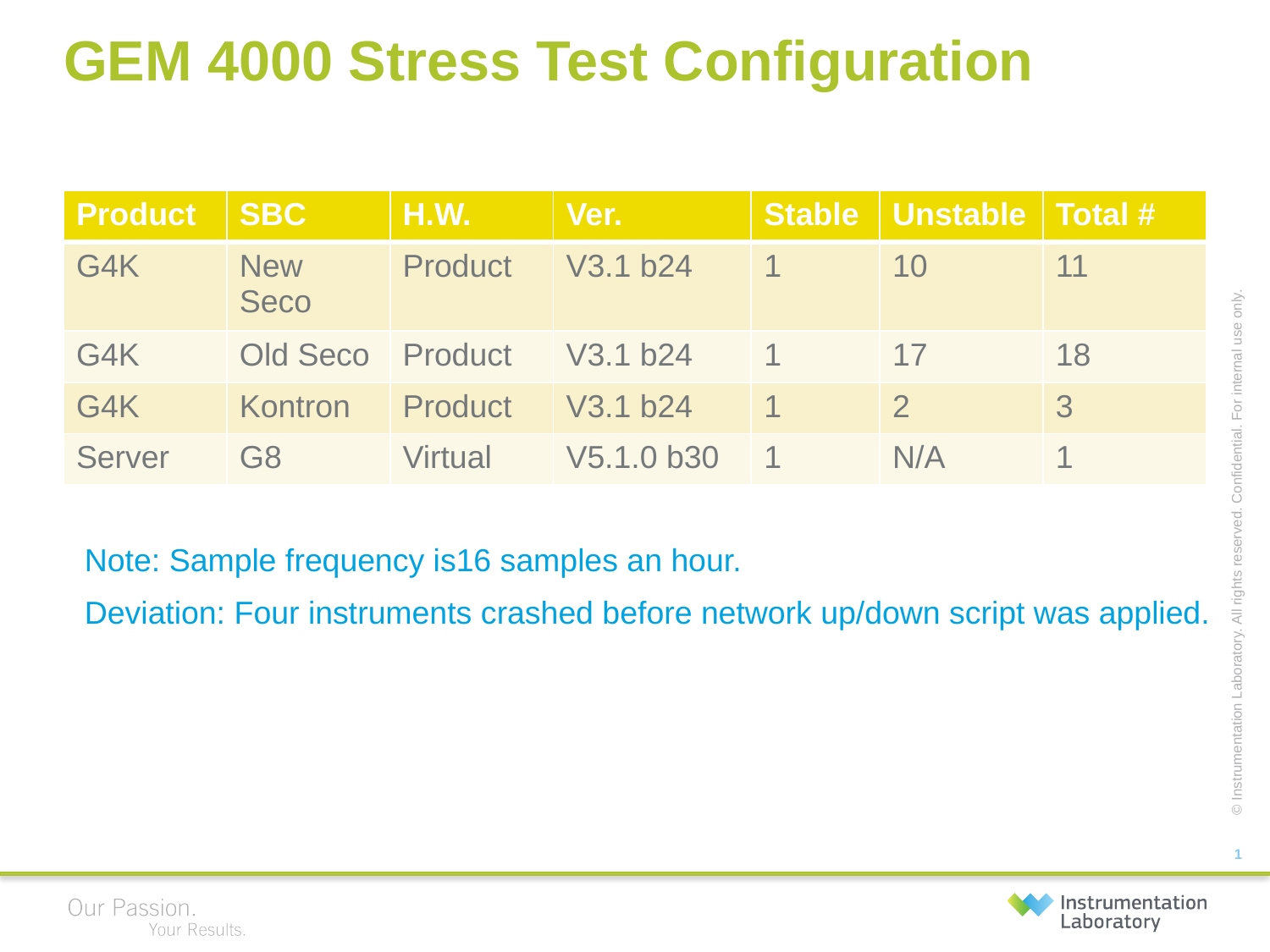

# GEM 4000 Stress Test Configuration
| Product | SBC | H.W. | Ver. | Stable | Unstable | Total # |
| --- | --- | --- | --- | --- | --- | --- |
| G4K | New Seco | Product | V3.1 b24 | 1 | 10 | 11 |
| G4K | Old Seco | Product | V3.1 b24 | 1 | 17 | 18 |
| G4K | Kontron | Product | V3.1 b24 | 1 | 2 | 3 |
| Server | G8 | Virtual | V5.1.0 b30 | 1 | N/A | 1 |
Note: Sample frequency is16 samples an hour.
Deviation: Four instruments crashed before network up/down script was applied.
1